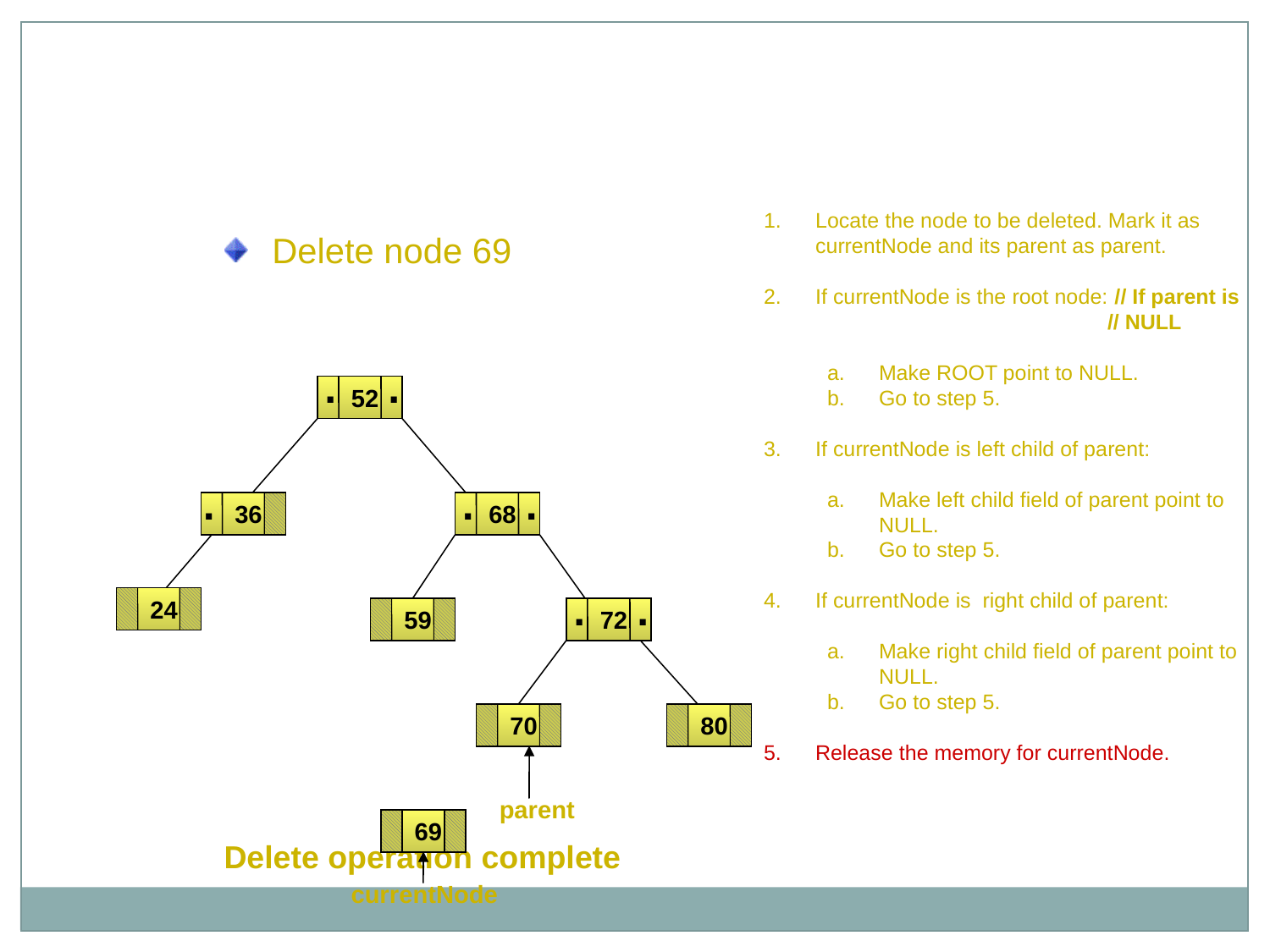

Deleting Nodes from a Binary Search Tree (Contd.)
Locate the node to be deleted. Mark it as currentNode and its parent as parent.

If currentNode is the root node: // If parent is
                                                          // NULL

Make ROOT point to NULL.
Go to step 5.

If currentNode is left child of parent:

Make left child field of parent point to NULL.
Go to step 5.

If currentNode is  right child of parent:

Make right child field of parent point to NULL.
Go to step 5.

Release the memory for currentNode.
Delete node 69
.
.

52

.
.
.

36

68

.
.

24

59

72

.

70

80

parent

69

Delete operation complete

currentNode